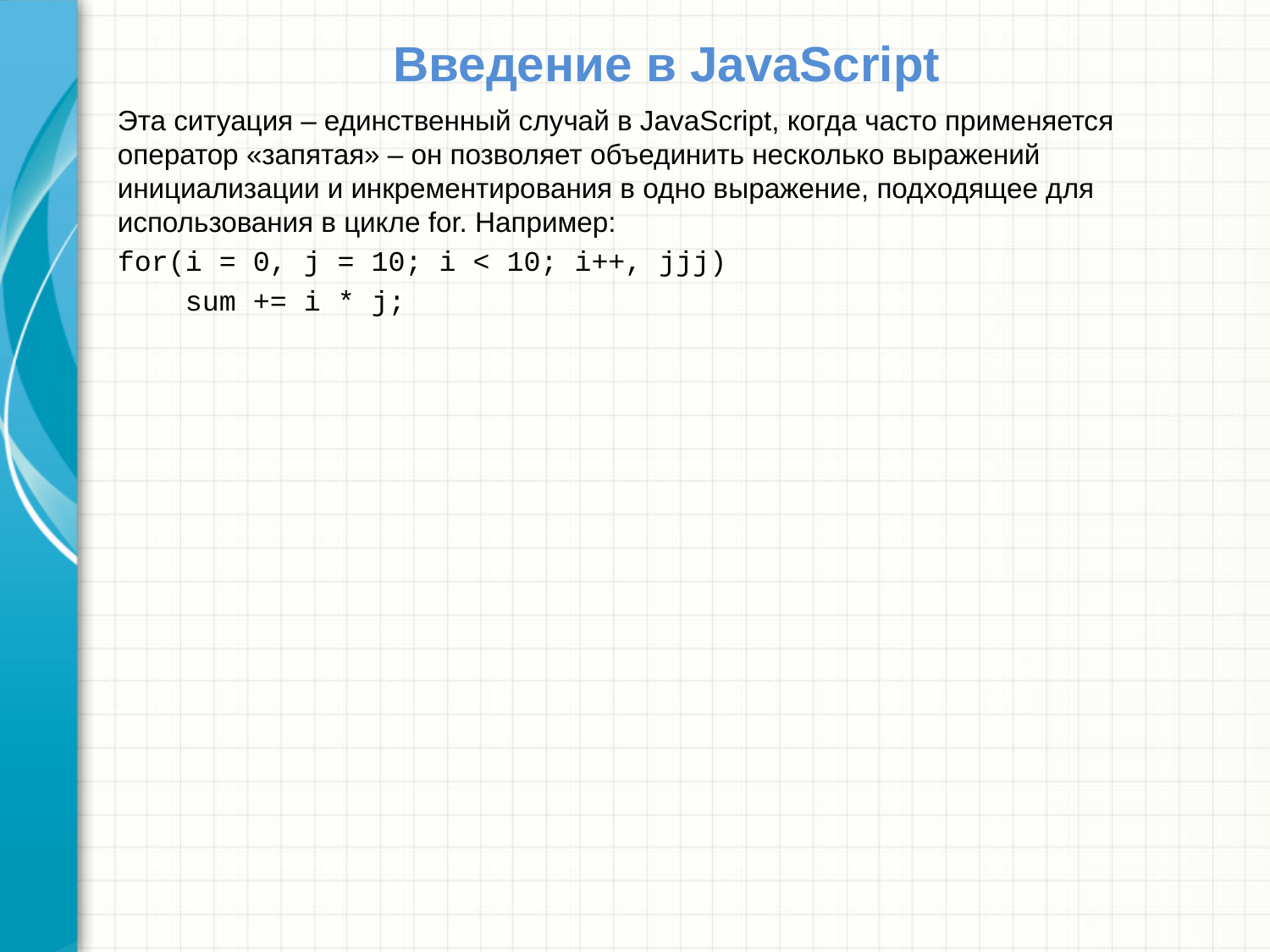

# Введение в JavaScript
Эта ситуация – единственный случай в JavaScript, когда часто применяется оператор «запятая» – он позволяет объединить несколько выражений инициализации и инкрементирования в одно выражение, подходящее для использования в цикле for. Например:
for(i = 0, j = 10; i < 10; i++, jjj)
    sum += i * j;